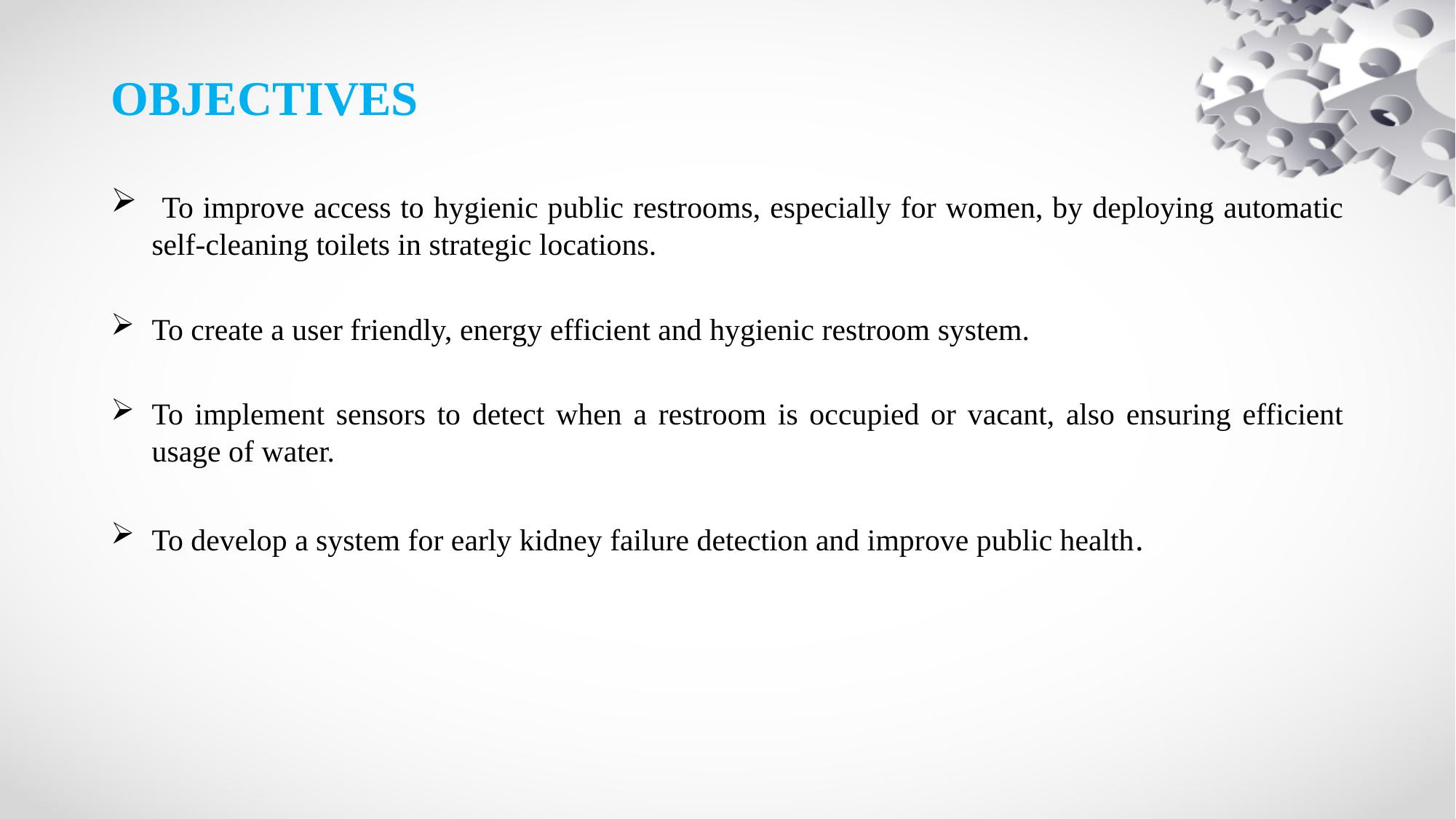

# OBJECTIVES
 To improve access to hygienic public restrooms, especially for women, by deploying automatic self-cleaning toilets in strategic locations.

To create a user friendly, energy efficient and hygienic restroom system.

To implement sensors to detect when a restroom is occupied or vacant, also ensuring efficient usage of water.

To develop a system for early kidney failure detection and improve public health.